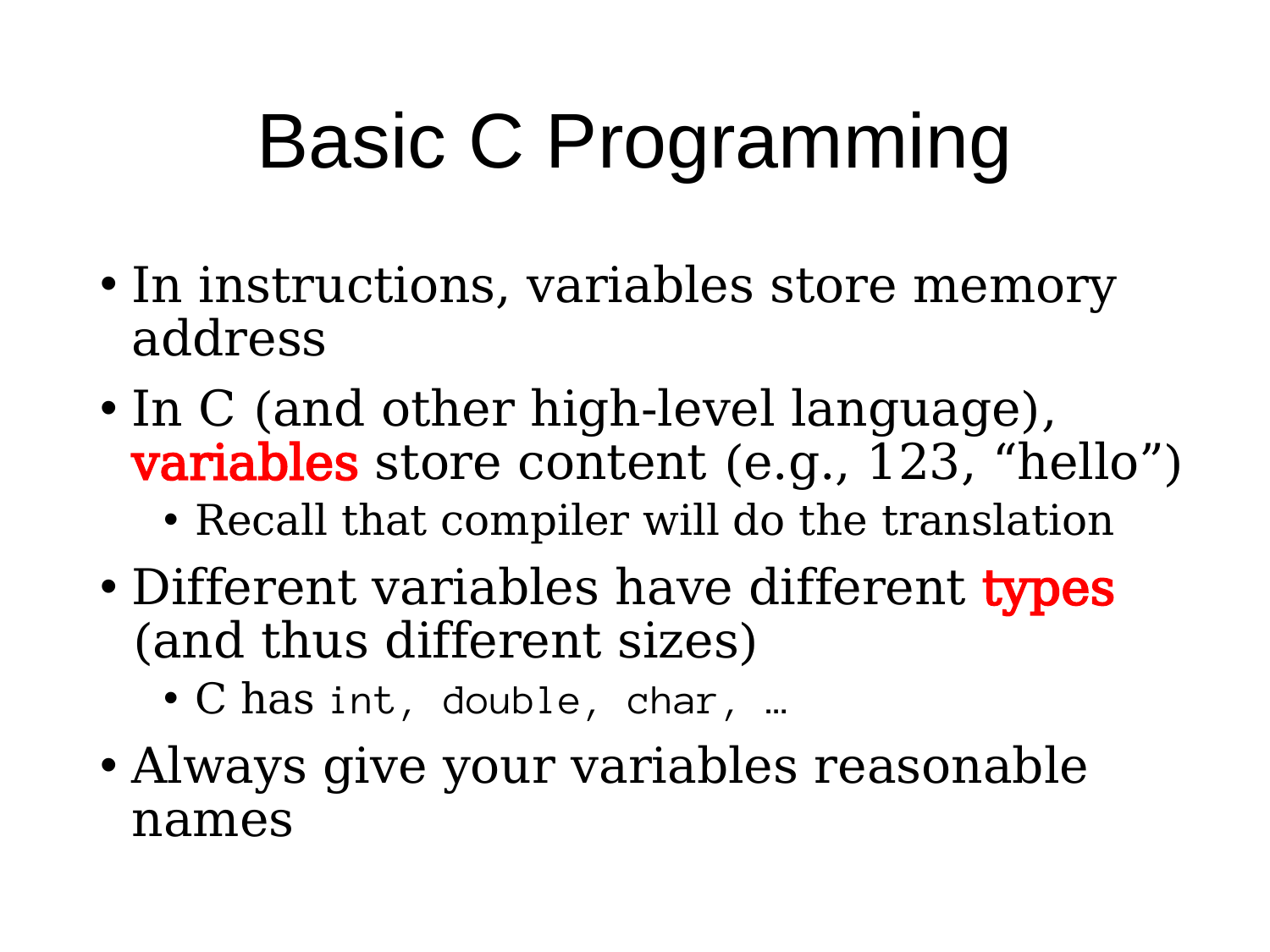

# Basic C Programming
In instructions, variables store memory address
In C (and other high-level language), variables store content (e.g., 123, “hello”)
Recall that compiler will do the translation
Different variables have different types (and thus different sizes)
C has int, double, char, …
Always give your variables reasonable names